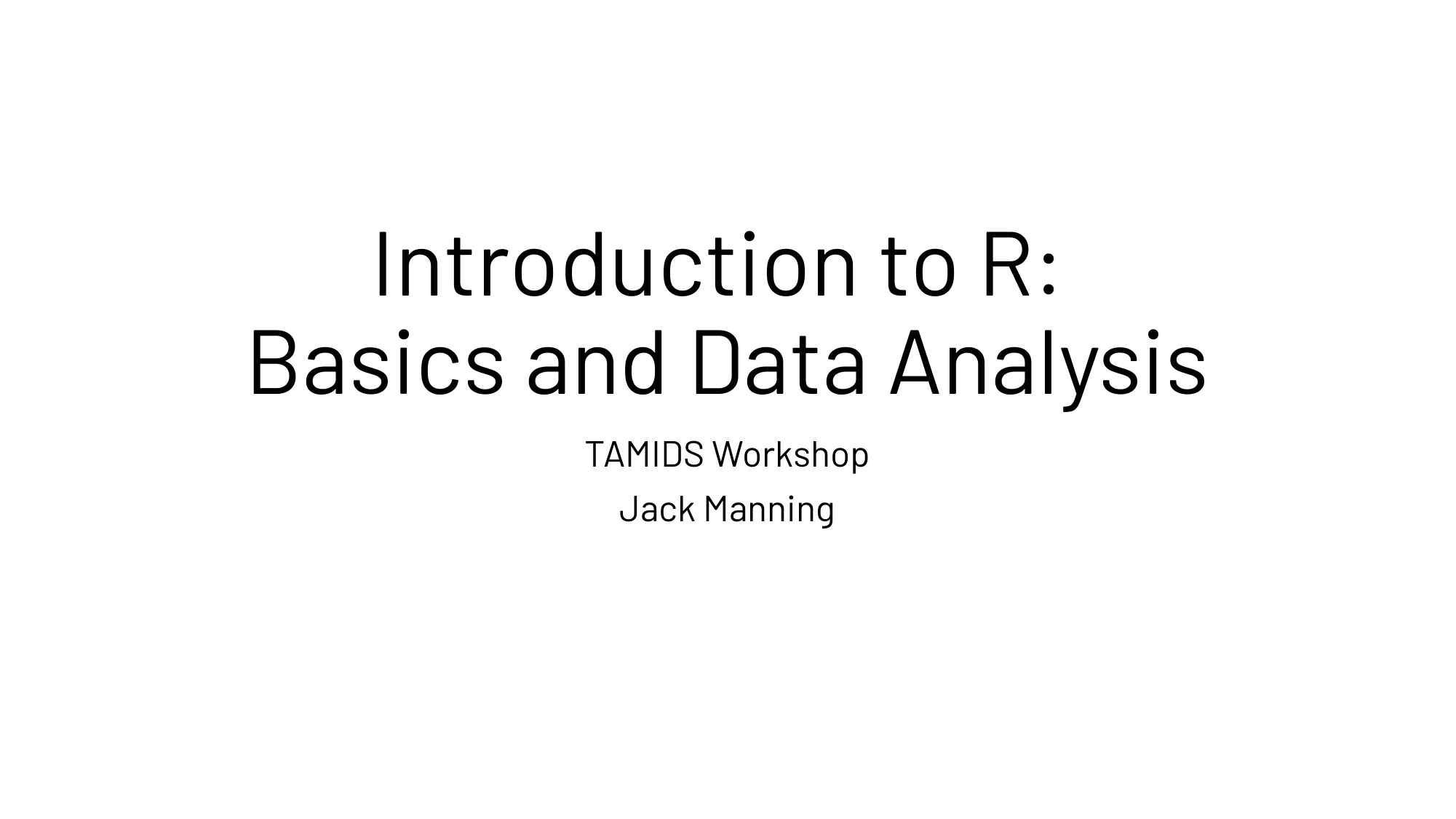

# Introduction to R: Basics and Data Analysis
TAMIDS Workshop
Jack Manning